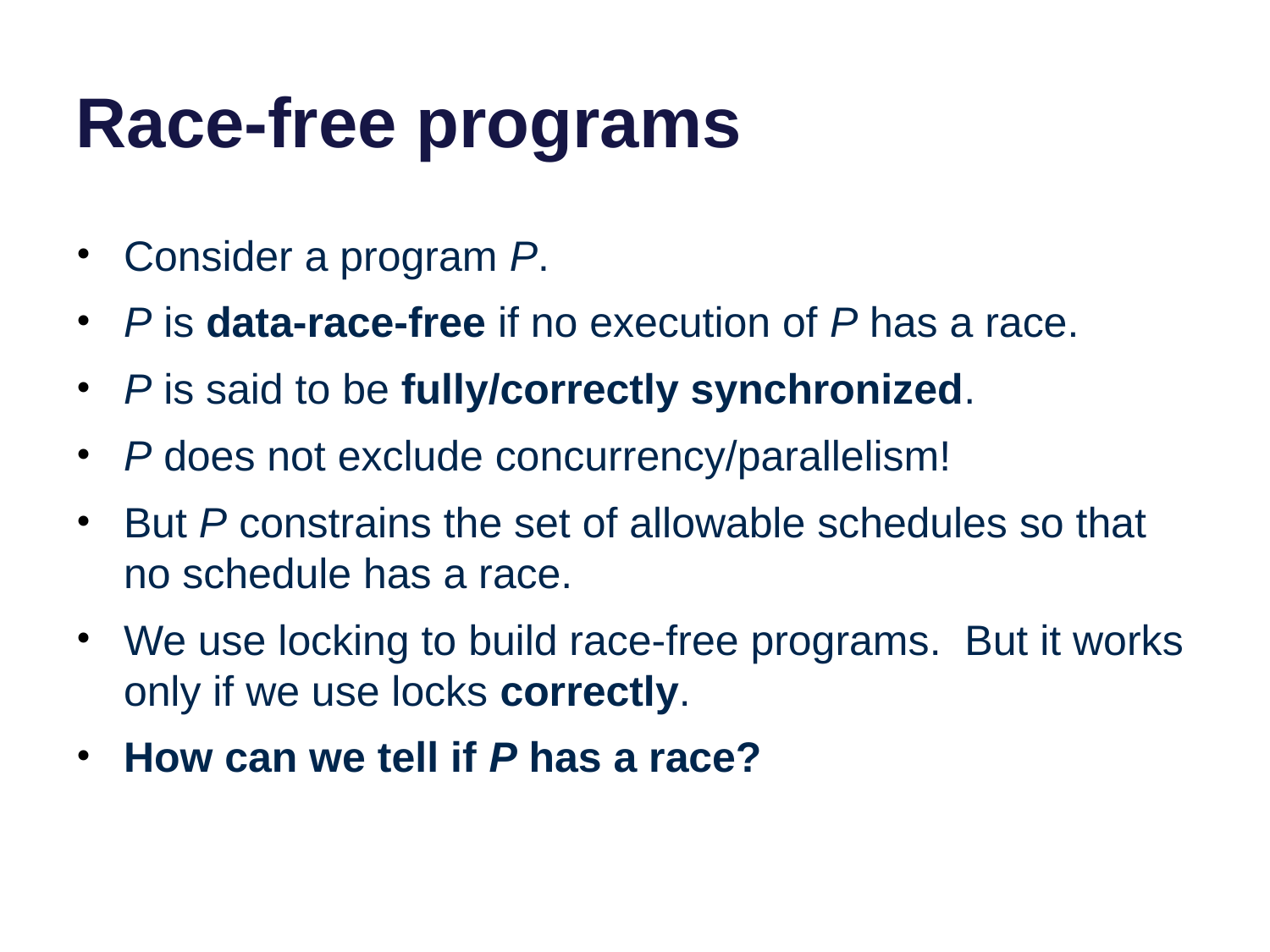

# Race-free programs
Consider a program P.
P is data-race-free if no execution of P has a race.
P is said to be fully/correctly synchronized.
P does not exclude concurrency/parallelism!
But P constrains the set of allowable schedules so that no schedule has a race.
We use locking to build race-free programs.  But it works only if we use locks correctly.
How can we tell if P has a race?